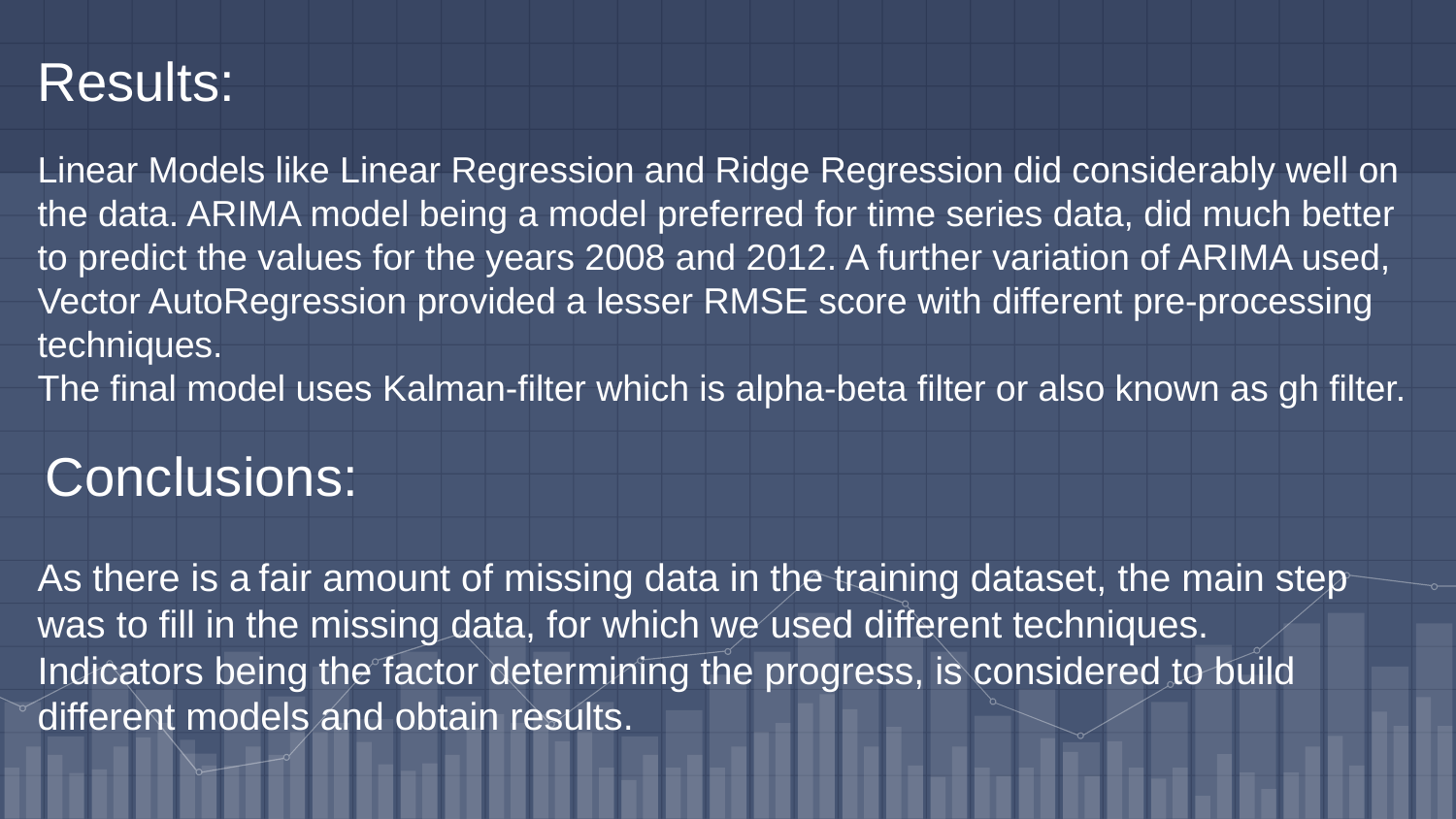

Results:

Linear Models like Linear Regression and Ridge Regression did considerably well on the data. ARIMA model being a model preferred for time series data, did much better to predict the values for the years 2008 and 2012. A further variation of ARIMA used, Vector AutoRegression provided a lesser RMSE score with different pre-processing techniques.
The final model uses Kalman-filter which is alpha-beta filter or also known as gh filter.

 Conclusions:

As there is a fair amount of missing data in the training dataset, the main step was to fill in the missing data, for which we used different techniques.
Indicators being the factor determining the progress, is considered to build different models and obtain results.